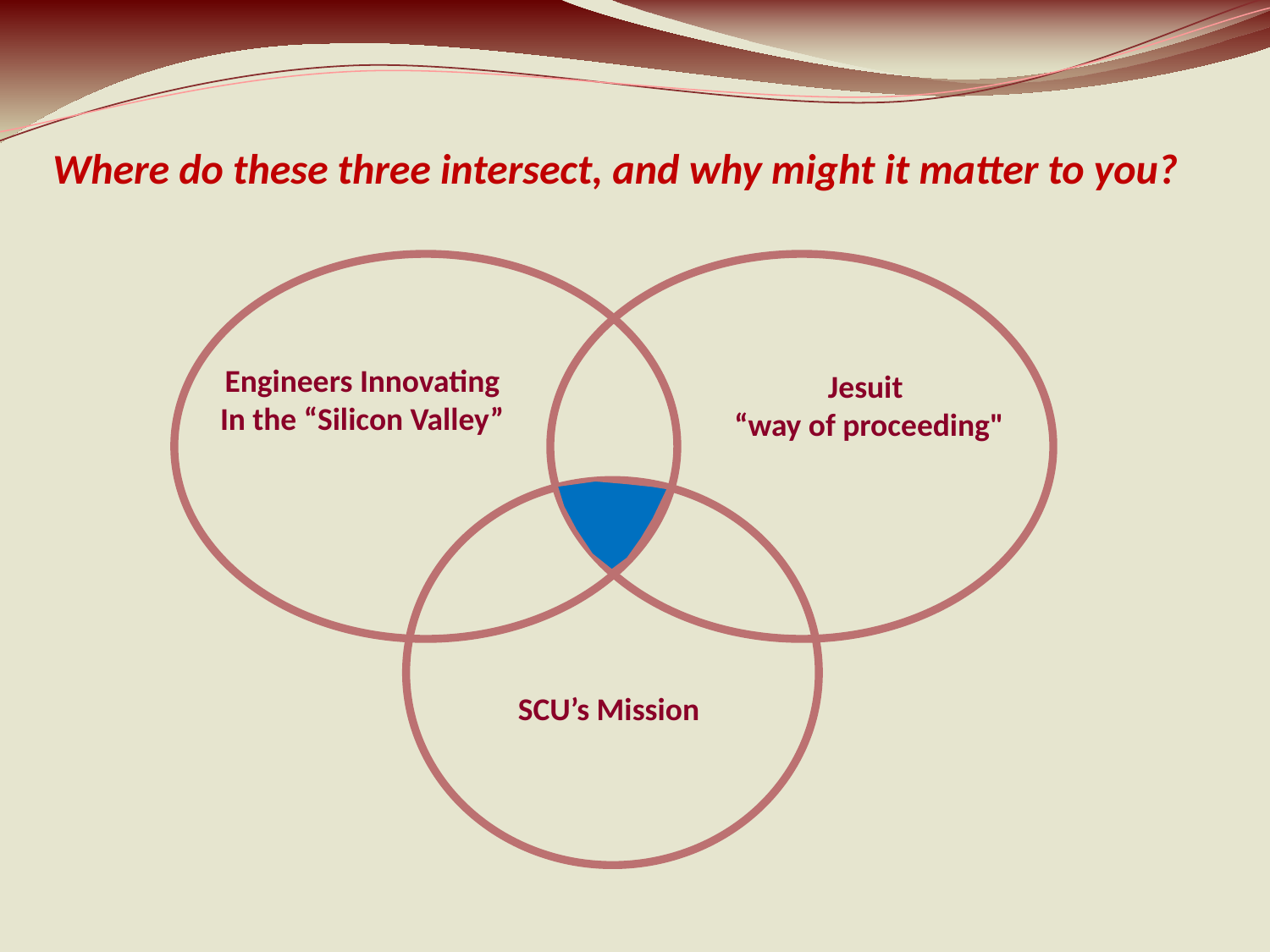

# Where do these three intersect, and why might it matter to you?

Engineers Innovating
In the “Silicon Valley”
Jesuit
“way of proceeding"

SCU’s Mission